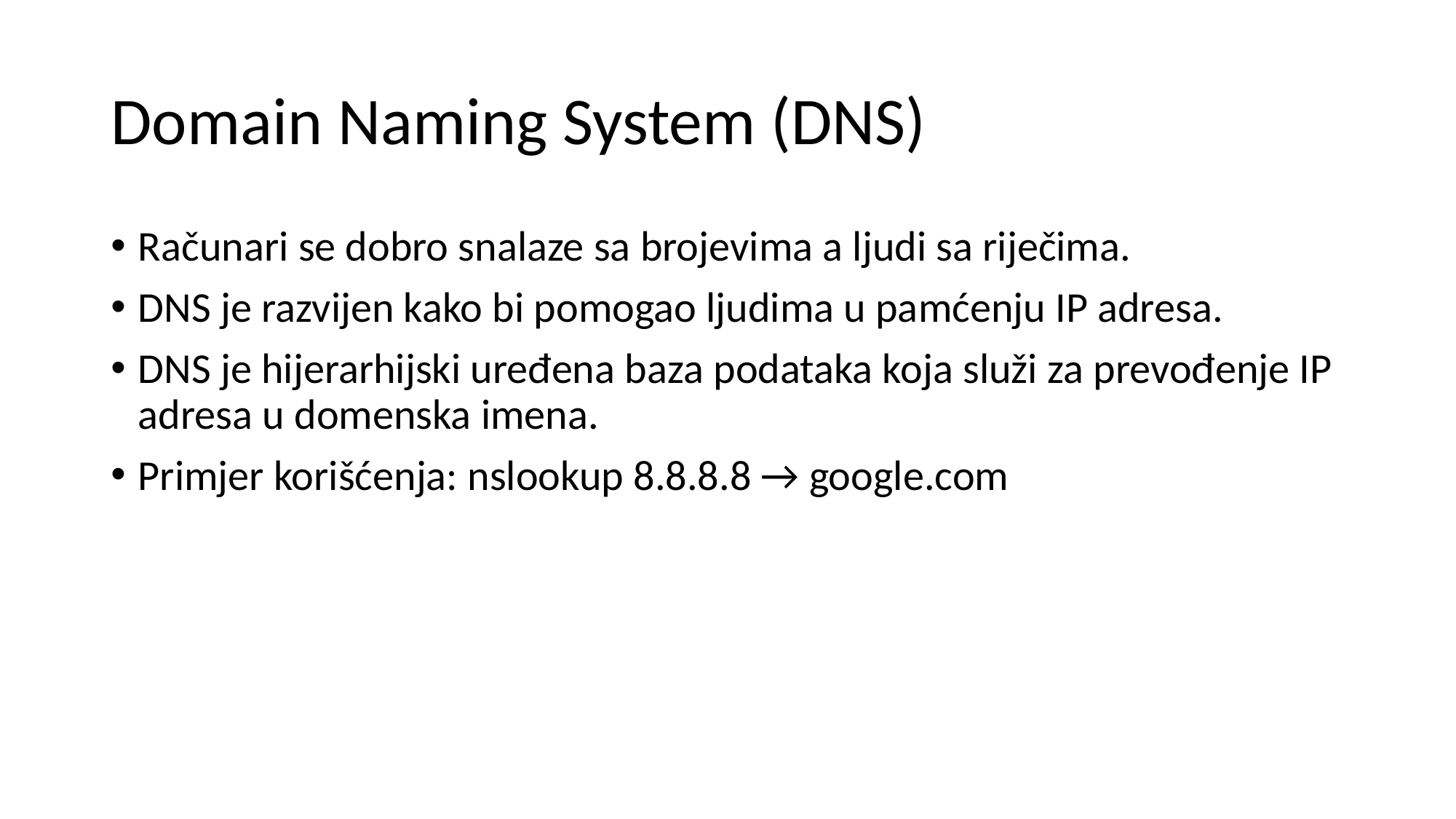

# Domain Naming System (DNS)
Računari se dobro snalaze sa brojevima a ljudi sa riječima.
DNS je razvijen kako bi pomogao ljudima u pamćenju IP adresa.
DNS je hijerarhijski uređena baza podataka koja služi za prevođenje IP adresa u domenska imena.
Primjer korišćenja: nslookup 8.8.8.8 → google.com